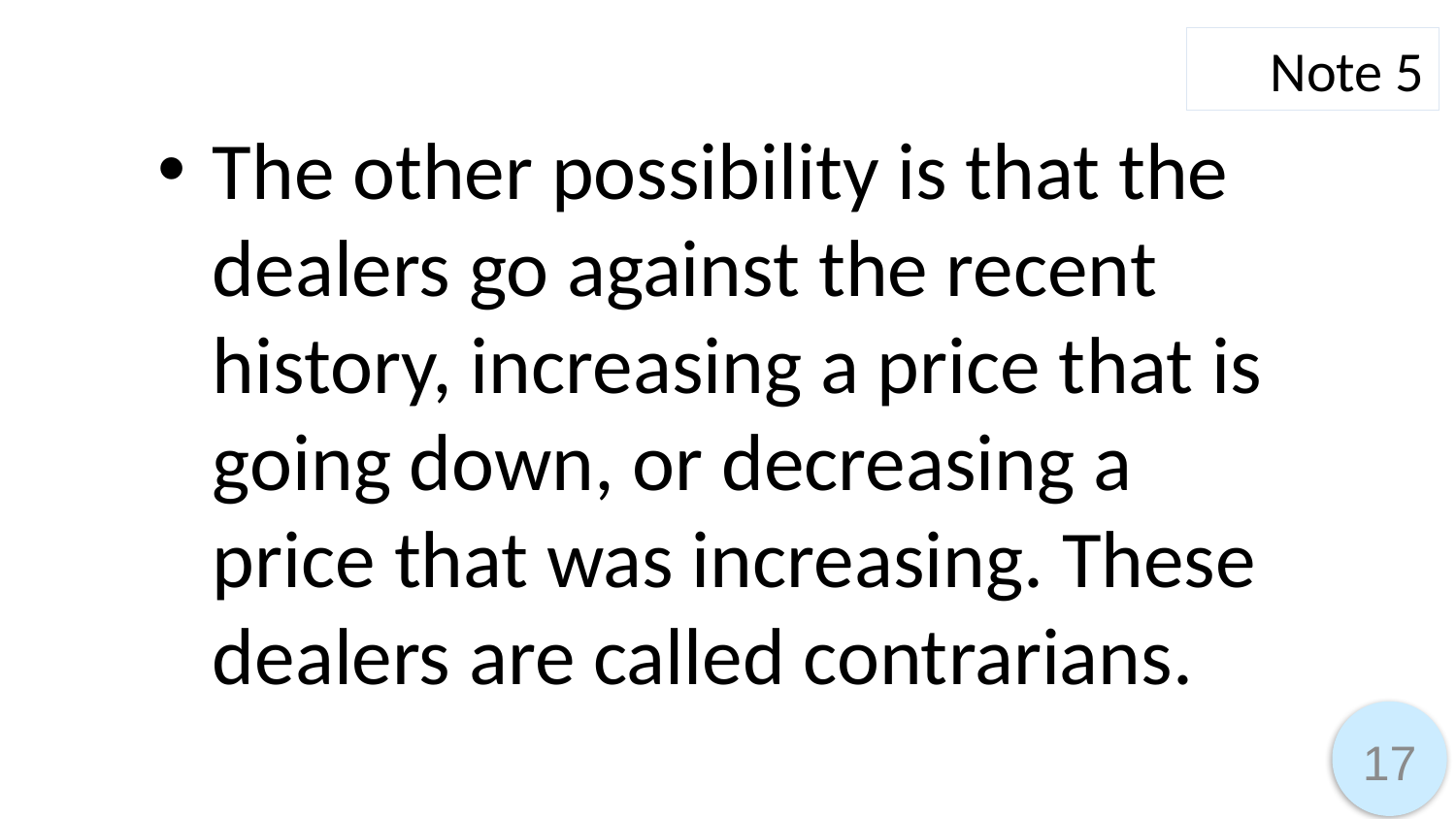

Note 5
The other possibility is that the dealers go against the recent history, increasing a price that is going down, or decreasing a price that was increasing. These dealers are called contrarians.
17